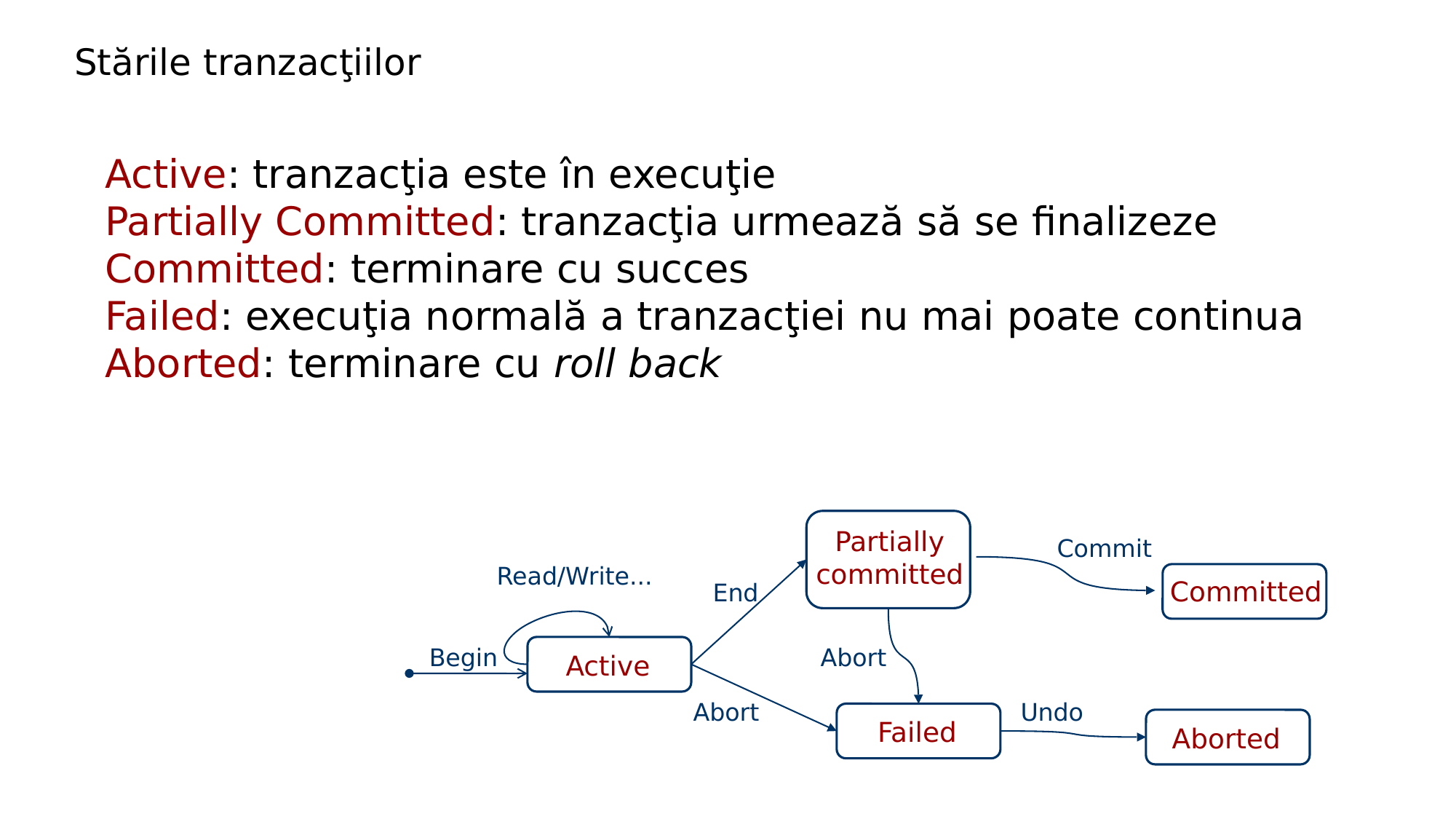

Stările tranzacţiilor
 Active: tranzacţia este în execuţie
 Partially Committed: tranzacţia urmează să se finalizeze
 Committed: terminare cu succes
 Failed: execuţia normală a tranzacţiei nu mai poate continua
 Aborted: terminare cu roll back

Partially committed
Commit
Read/Write...

Committed
End
Begin

Abort
Active

Abort
Undo

Failed
Aborted